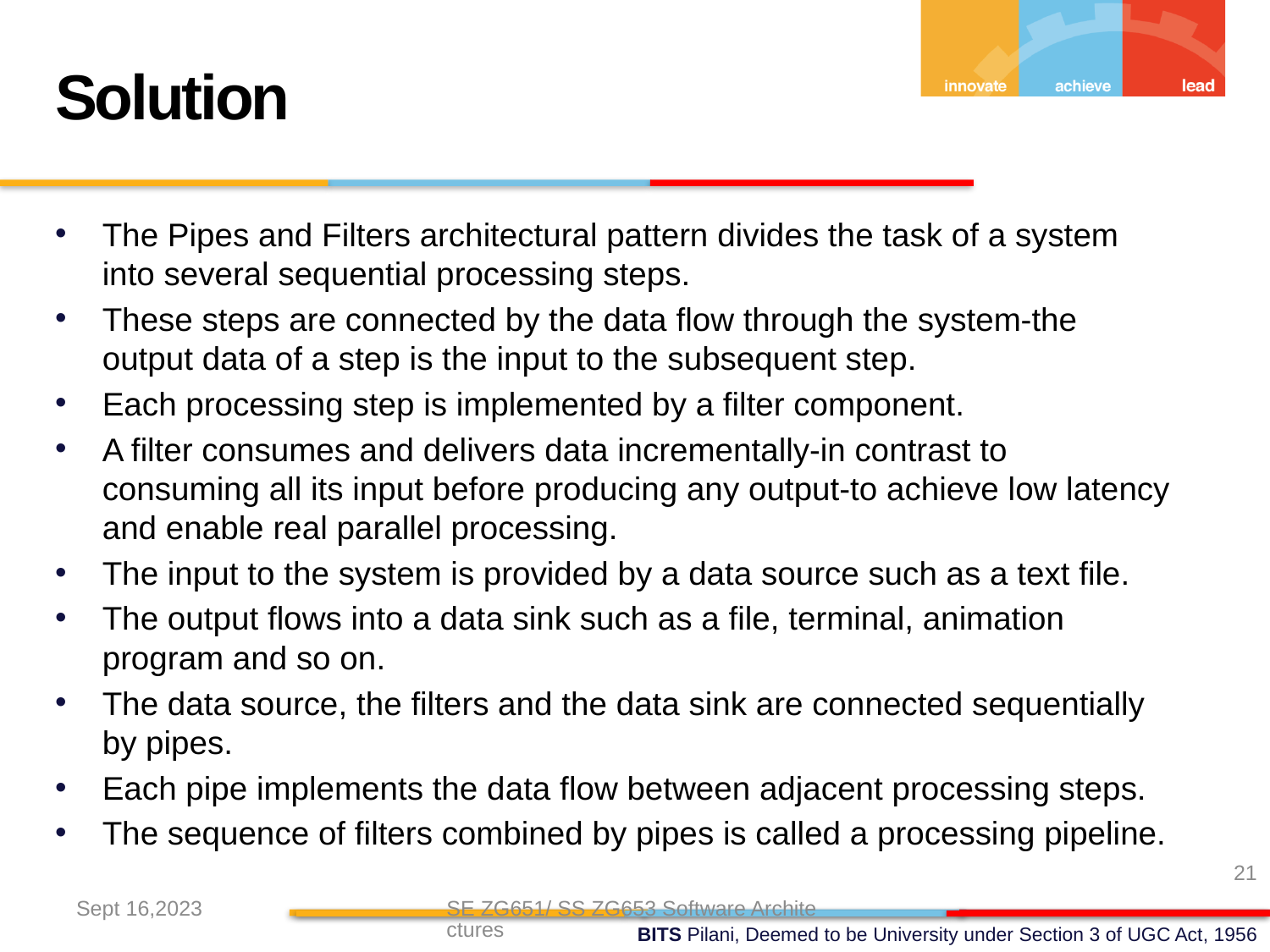

Solution
The Pipes and Filters architectural pattern divides the task of a system into several sequential processing steps.
These steps are connected by the data flow through the system-the output data of a step is the input to the subsequent step.
Each processing step is implemented by a filter component.
A filter consumes and delivers data incrementally-in contrast to consuming all its input before producing any output-to achieve low latency and enable real parallel processing.
The input to the system is provided by a data source such as a text file.
The output flows into a data sink such as a file, terminal, animation program and so on.
The data source, the filters and the data sink are connected sequentially by pipes.
Each pipe implements the data flow between adjacent processing steps.
The sequence of filters combined by pipes is called a processing pipeline.
21
Sept 16,2023
SE ZG651/ SS ZG653 Software Architectures